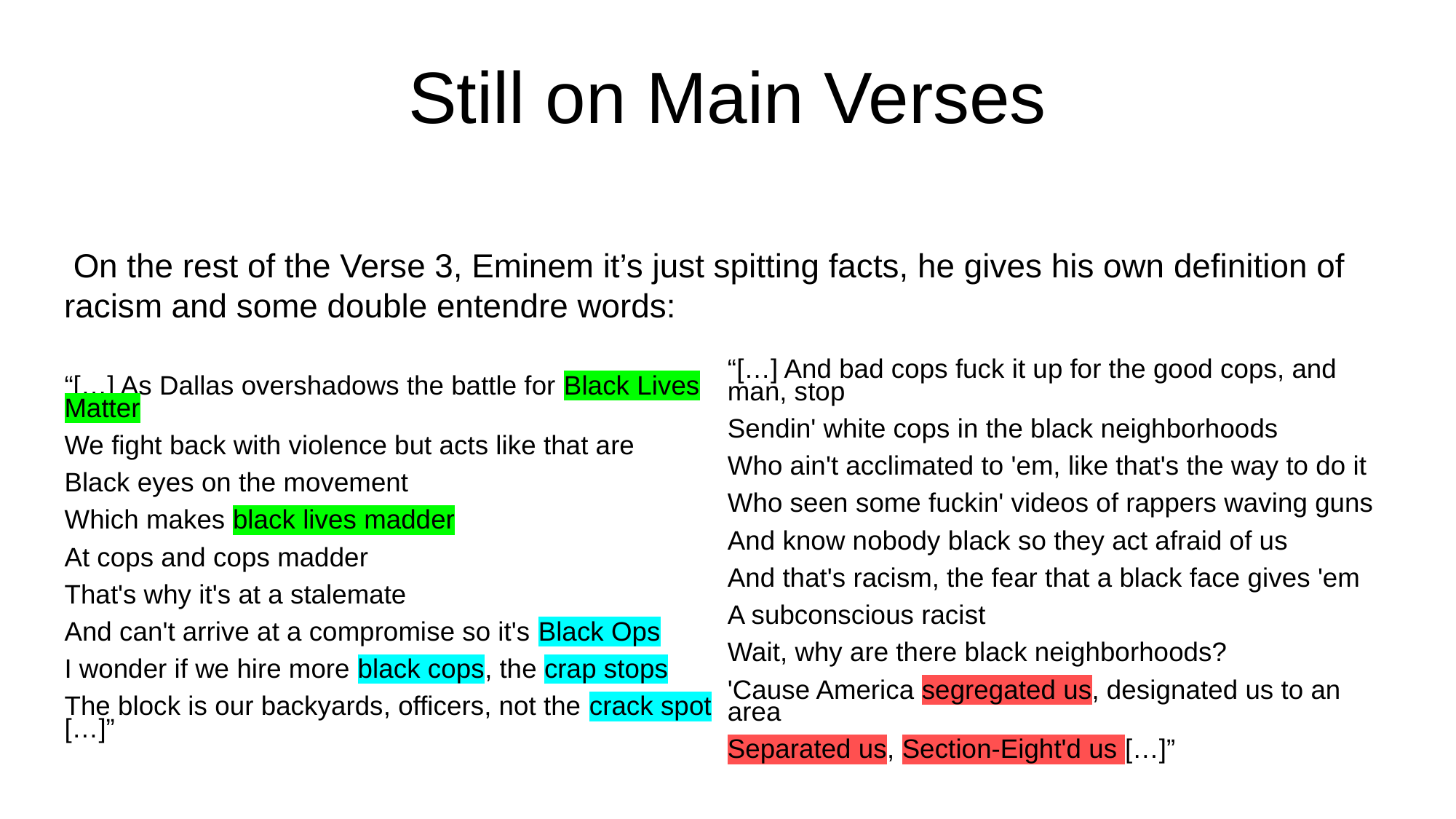

# Still on Main Verses
 On the rest of the Verse 3, Eminem it’s just spitting facts, he gives his own definition of racism and some double entendre words:

“[…] As Dallas overshadows the battle for Black Lives Matter
We fight back with violence but acts like that are
Black eyes on the movement
Which makes black lives madder
At cops and cops madder
That's why it's at a stalemate
And can't arrive at a compromise so it's Black Ops
I wonder if we hire more black cops, the crap stops
The block is our backyards, officers, not the crack spot […]”

“[…] And bad cops fuck it up for the good cops, and man, stop
Sendin' white cops in the black neighborhoods
Who ain't acclimated to 'em, like that's the way to do it
Who seen some fuckin' videos of rappers waving guns
And know nobody black so they act afraid of us
And that's racism, the fear that a black face gives 'em
A subconscious racist
Wait, why are there black neighborhoods?
'Cause America segregated us, designated us to an area
Separated us, Section-Eight'd us […]”